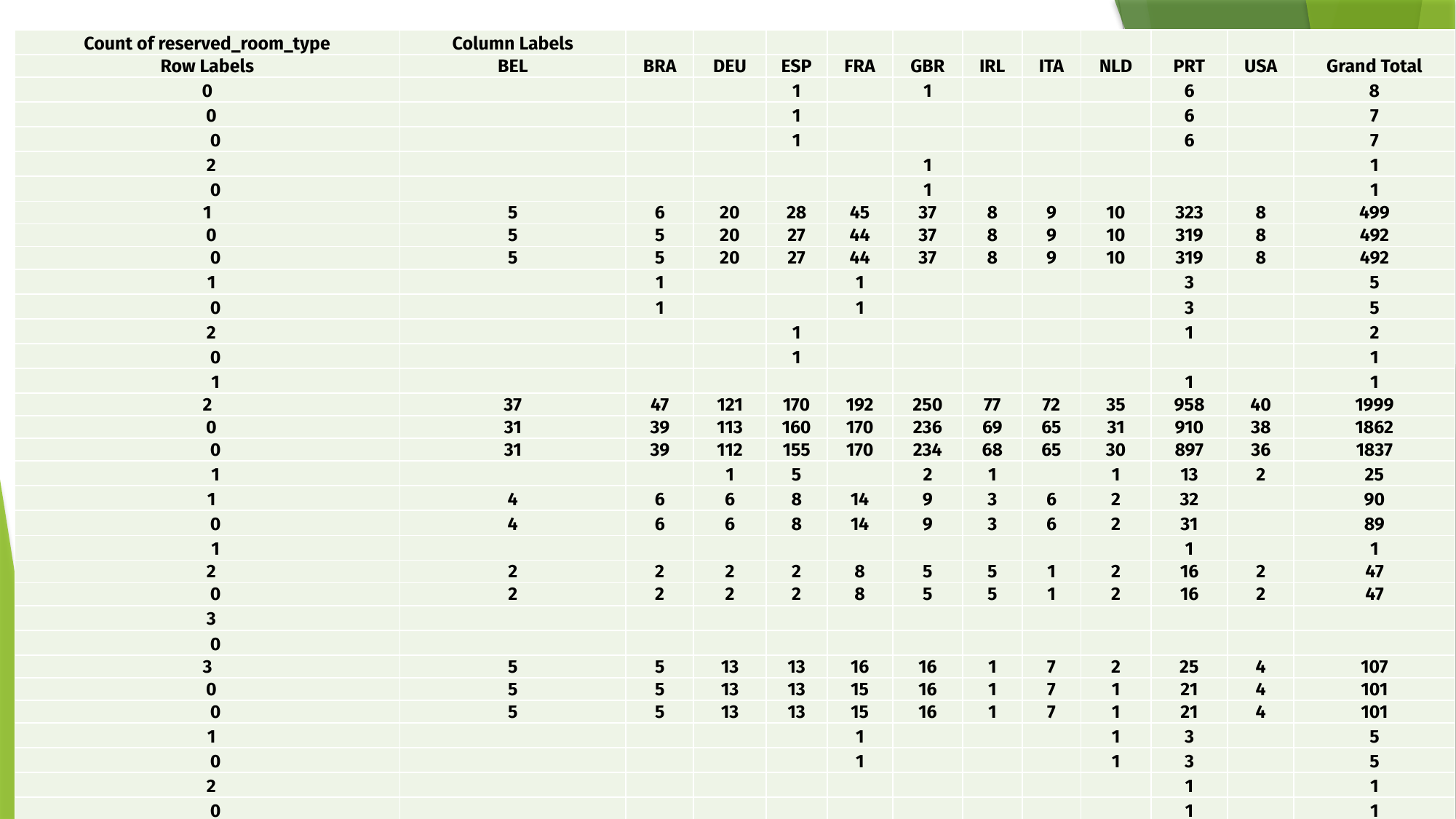

| Count of reserved\_room\_type | Column Labels |  |  |  |  |  |  |  |  |  |  |  |
| --- | --- | --- | --- | --- | --- | --- | --- | --- | --- | --- | --- | --- |
| Row Labels | BEL | BRA | DEU | ESP | FRA | GBR | IRL | ITA | NLD | PRT | USA | Grand Total |
| 0 |  |  |  | 1 |  | 1 |  |  |  | 6 |  | 8 |
| 0 |  |  |  | 1 |  |  |  |  |  | 6 |  | 7 |
| 0 |  |  |  | 1 |  |  |  |  |  | 6 |  | 7 |
| 2 |  |  |  |  |  | 1 |  |  |  |  |  | 1 |
| 0 |  |  |  |  |  | 1 |  |  |  |  |  | 1 |
| 1 | 5 | 6 | 20 | 28 | 45 | 37 | 8 | 9 | 10 | 323 | 8 | 499 |
| 0 | 5 | 5 | 20 | 27 | 44 | 37 | 8 | 9 | 10 | 319 | 8 | 492 |
| 0 | 5 | 5 | 20 | 27 | 44 | 37 | 8 | 9 | 10 | 319 | 8 | 492 |
| 1 |  | 1 |  |  | 1 |  |  |  |  | 3 |  | 5 |
| 0 |  | 1 |  |  | 1 |  |  |  |  | 3 |  | 5 |
| 2 |  |  |  | 1 |  |  |  |  |  | 1 |  | 2 |
| 0 |  |  |  | 1 |  |  |  |  |  |  |  | 1 |
| 1 |  |  |  |  |  |  |  |  |  | 1 |  | 1 |
| 2 | 37 | 47 | 121 | 170 | 192 | 250 | 77 | 72 | 35 | 958 | 40 | 1999 |
| 0 | 31 | 39 | 113 | 160 | 170 | 236 | 69 | 65 | 31 | 910 | 38 | 1862 |
| 0 | 31 | 39 | 112 | 155 | 170 | 234 | 68 | 65 | 30 | 897 | 36 | 1837 |
| 1 |  |  | 1 | 5 |  | 2 | 1 |  | 1 | 13 | 2 | 25 |
| 1 | 4 | 6 | 6 | 8 | 14 | 9 | 3 | 6 | 2 | 32 |  | 90 |
| 0 | 4 | 6 | 6 | 8 | 14 | 9 | 3 | 6 | 2 | 31 |  | 89 |
| 1 |  |  |  |  |  |  |  |  |  | 1 |  | 1 |
| 2 | 2 | 2 | 2 | 2 | 8 | 5 | 5 | 1 | 2 | 16 | 2 | 47 |
| 0 | 2 | 2 | 2 | 2 | 8 | 5 | 5 | 1 | 2 | 16 | 2 | 47 |
| 3 |  |  |  |  |  |  |  |  |  |  |  |  |
| 0 |  |  |  |  |  |  |  |  |  |  |  |  |
| 3 | 5 | 5 | 13 | 13 | 16 | 16 | 1 | 7 | 2 | 25 | 4 | 107 |
| 0 | 5 | 5 | 13 | 13 | 15 | 16 | 1 | 7 | 1 | 21 | 4 | 101 |
| 0 | 5 | 5 | 13 | 13 | 15 | 16 | 1 | 7 | 1 | 21 | 4 | 101 |
| 1 |  |  |  |  | 1 |  |  |  | 1 | 3 |  | 5 |
| 0 |  |  |  |  | 1 |  |  |  | 1 | 3 |  | 5 |
| 2 |  |  |  |  |  |  |  |  |  | 1 |  | 1 |
| 0 |  |  |  |  |  |  |  |  |  | 1 |  | 1 |
| Grand Total | 47 | 58 | 154 | 212 | 253 | 304 | 86 | 88 | 47 | 1312 | 52 | 2613 |